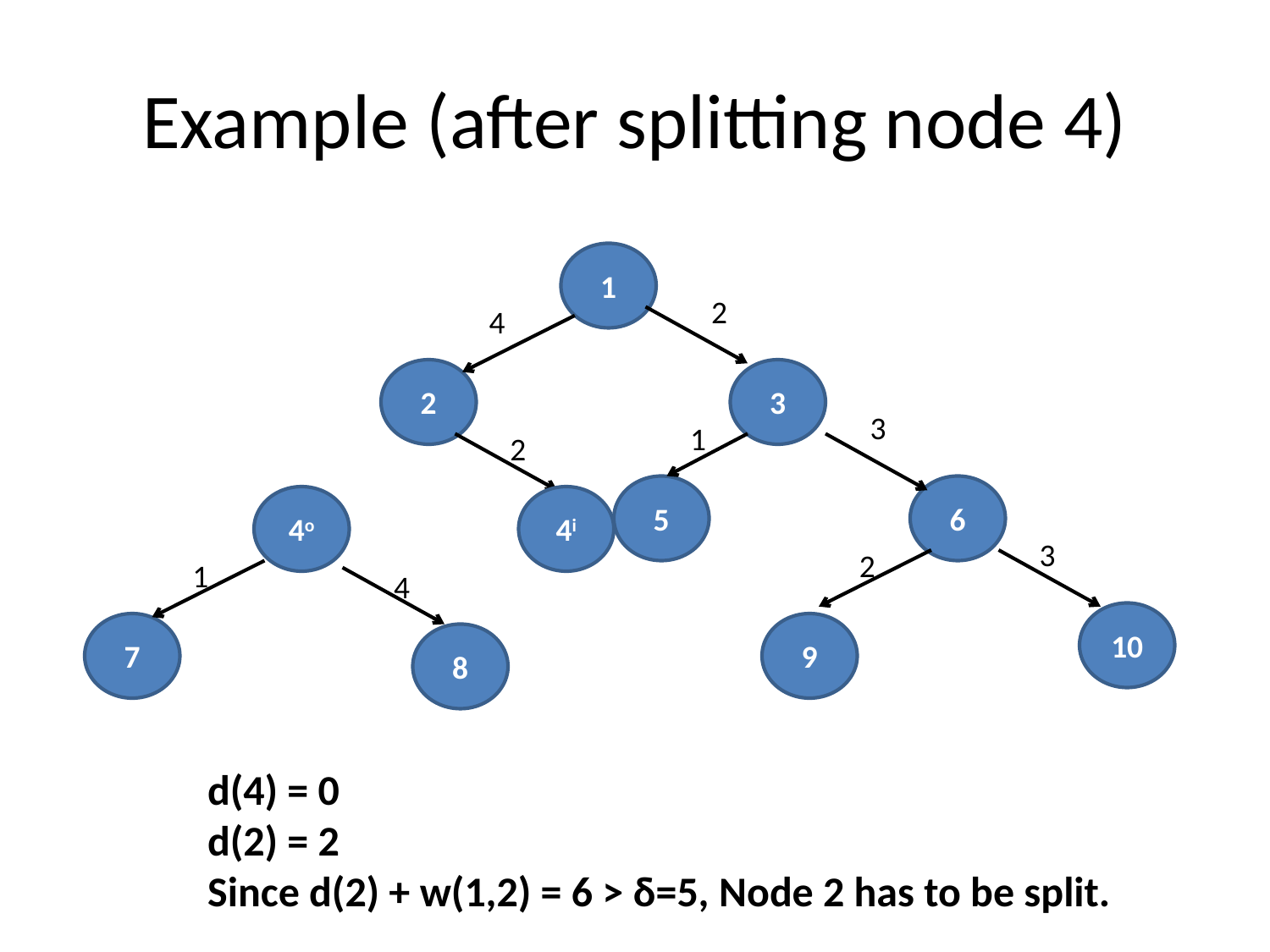

# Example (after splitting node 4)
1
2
4
2
3
3
1
2
5
6
4o
4i
3
2
1
4
10
7
9
8
d(4) = 0
d(2) = 2
Since d(2) + w(1,2) = 6 > δ=5, Node 2 has to be split.